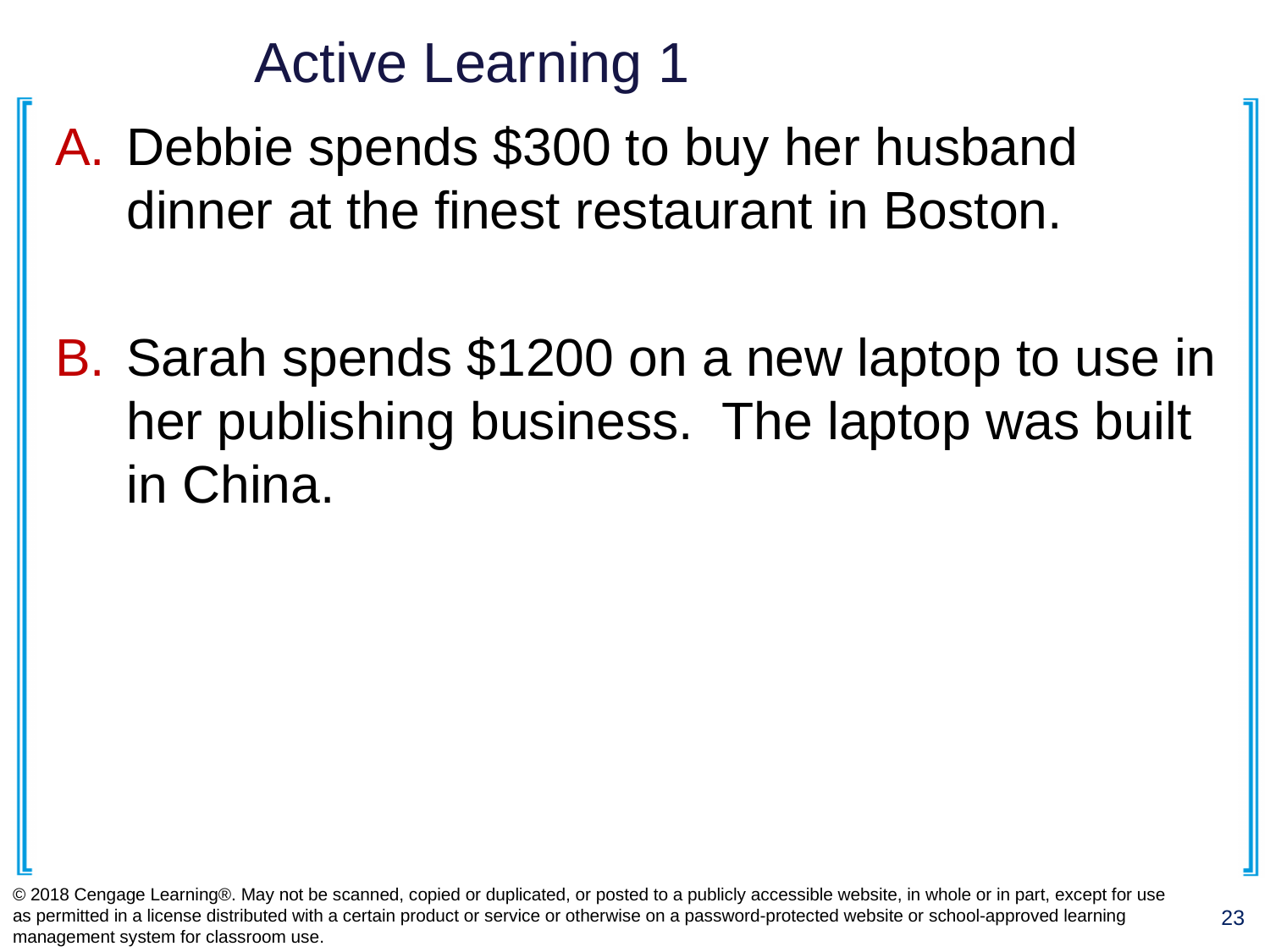

# Active Learning 1
Debbie spends $300 to buy her husband dinner at the finest restaurant in Boston.

Sarah spends $1200 on a new laptop to use in her publishing business.  The laptop was built in China.
© 2018 Cengage Learning®. May not be scanned, copied or duplicated, or posted to a publicly accessible website, in whole or in part, except for use as permitted in a license distributed with a certain product or service or otherwise on a password-protected website or school-approved learning management system for classroom use.
23